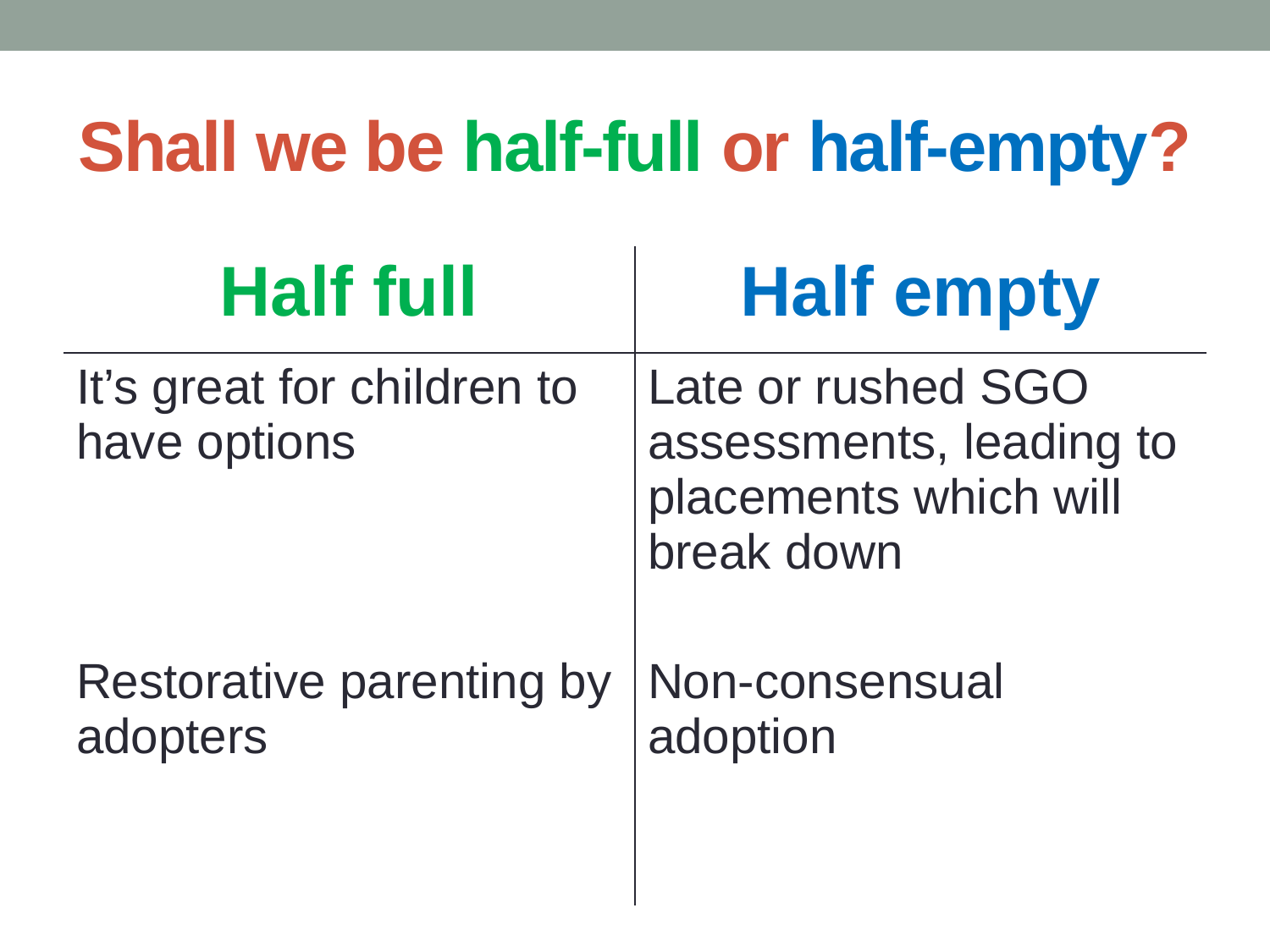

# Shall we be half-full or half-empty?
| Half full | Half empty |
| --- | --- |
| It’s great for children to have options | Late or rushed SGO assessments, leading to placements which will break down |
| Restorative parenting by adopters | Non-consensual adoption |